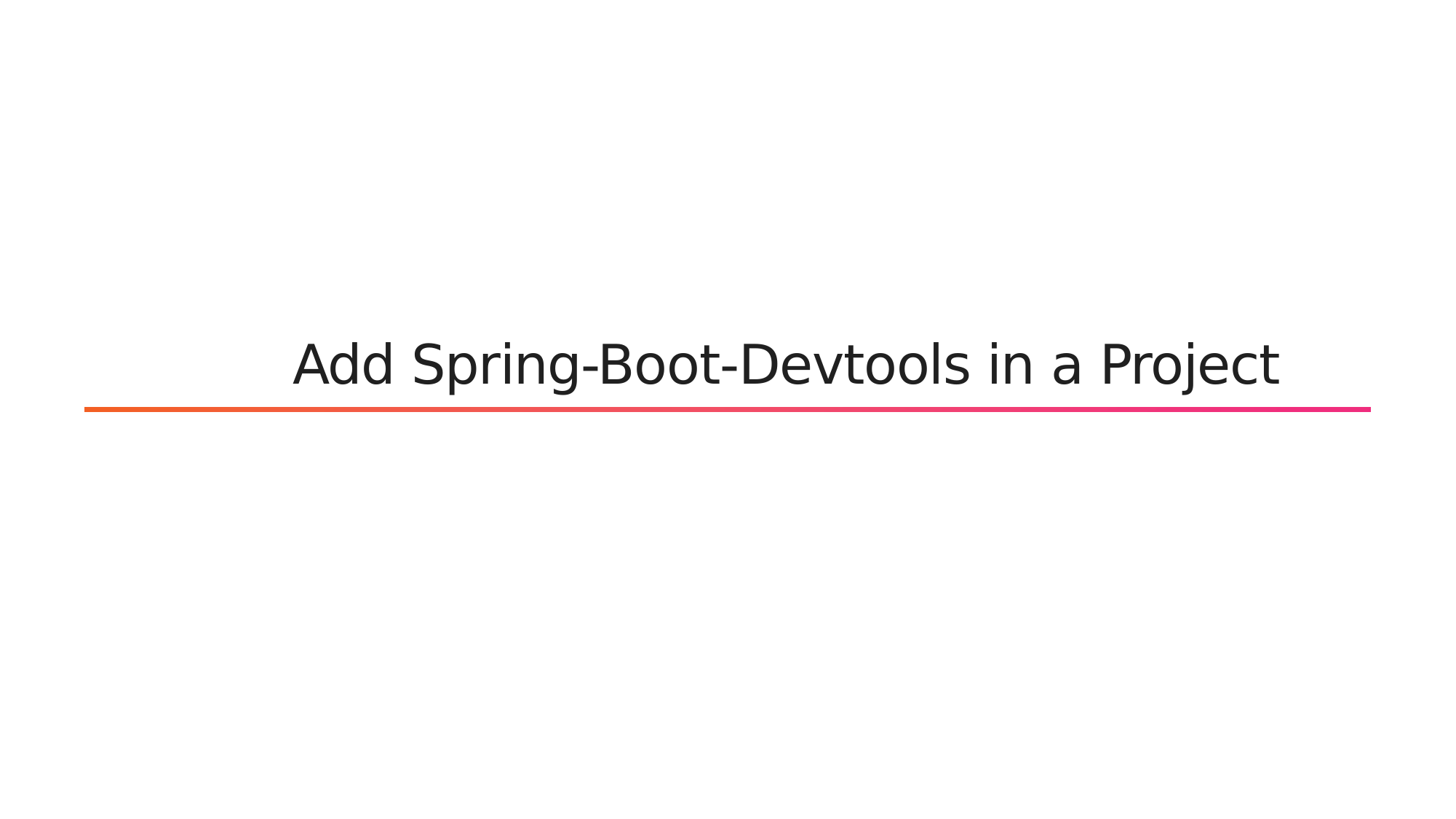

# Add Spring-Boot-Devtools in a Project
3